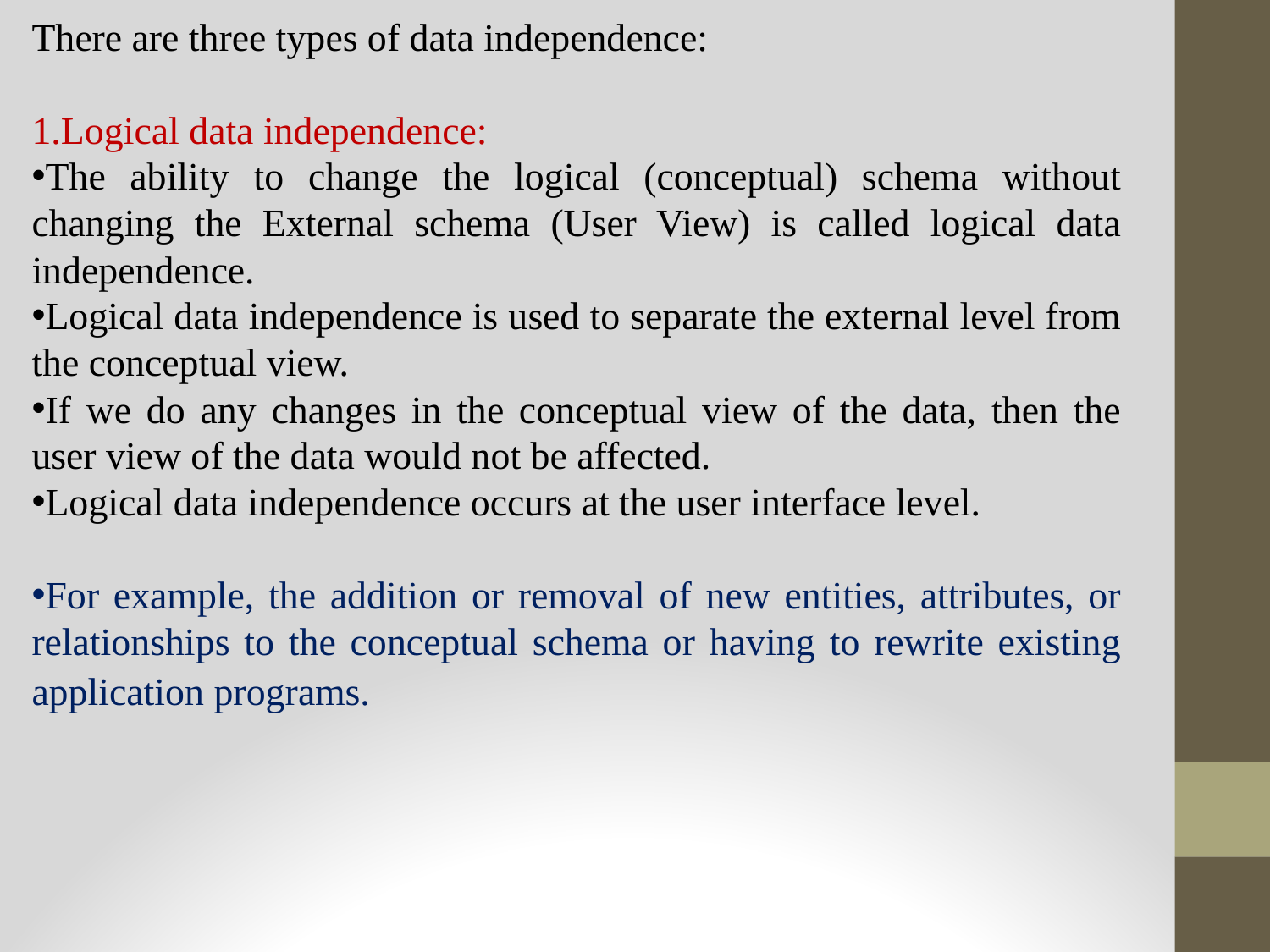

There are three types of data independence:

1.Logical data independence:
The ability to change the logical (conceptual) schema without changing the External schema (User View) is called logical data independence.
Logical data independence is used to separate the external level from the conceptual view.
If we do any changes in the conceptual view of the data, then the user view of the data would not be affected.
Logical data independence occurs at the user interface level.

For example, the addition or removal of new entities, attributes, or relationships to the conceptual schema or having to rewrite existing application programs.